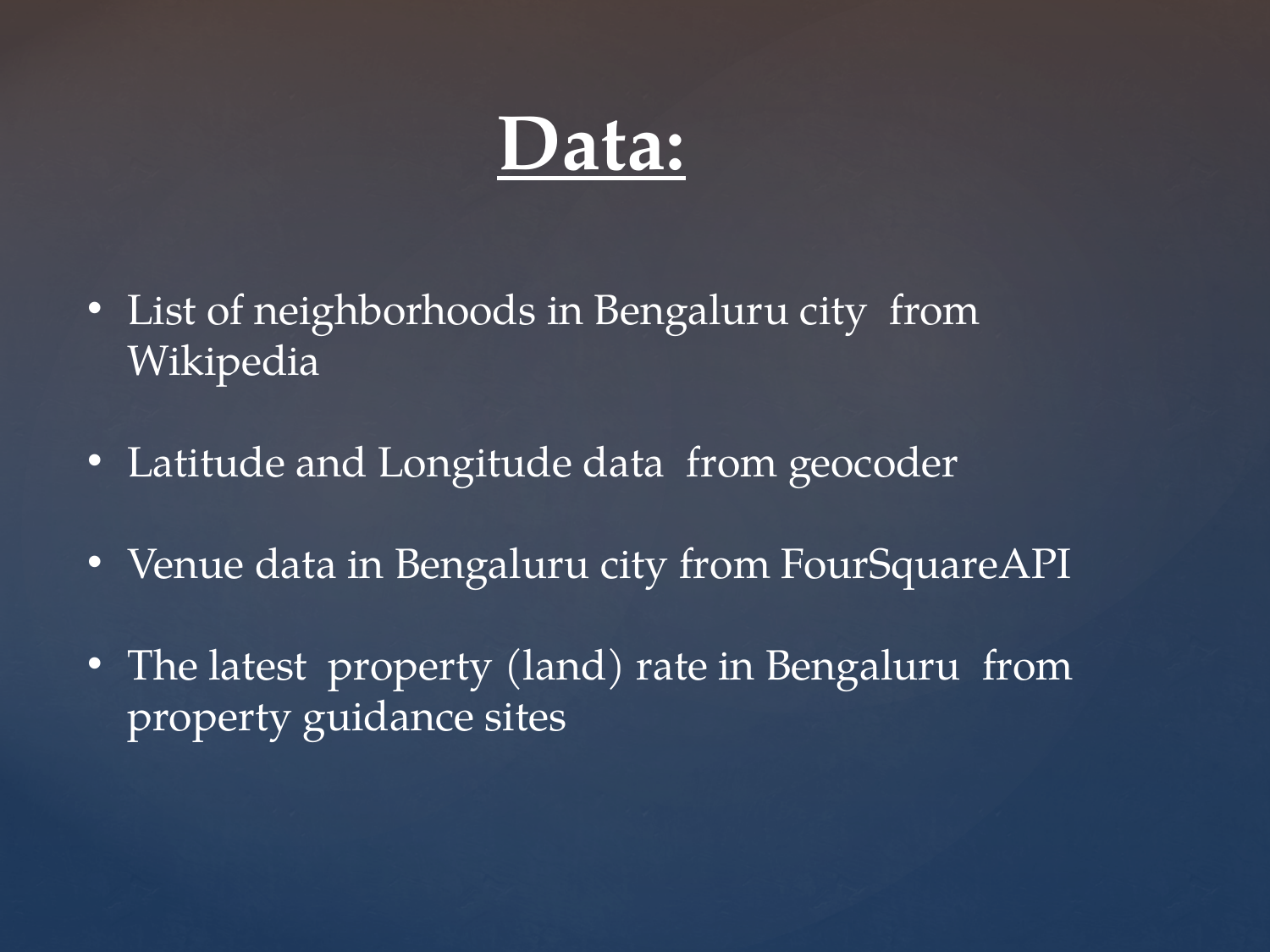

Data:
List of neighborhoods in Bengaluru city  from Wikipedia

Latitude and Longitude data  from geocoder

Venue data in Bengaluru city from FourSquareAPI

The latest  property (land) rate in Bengaluru  from property guidance sites